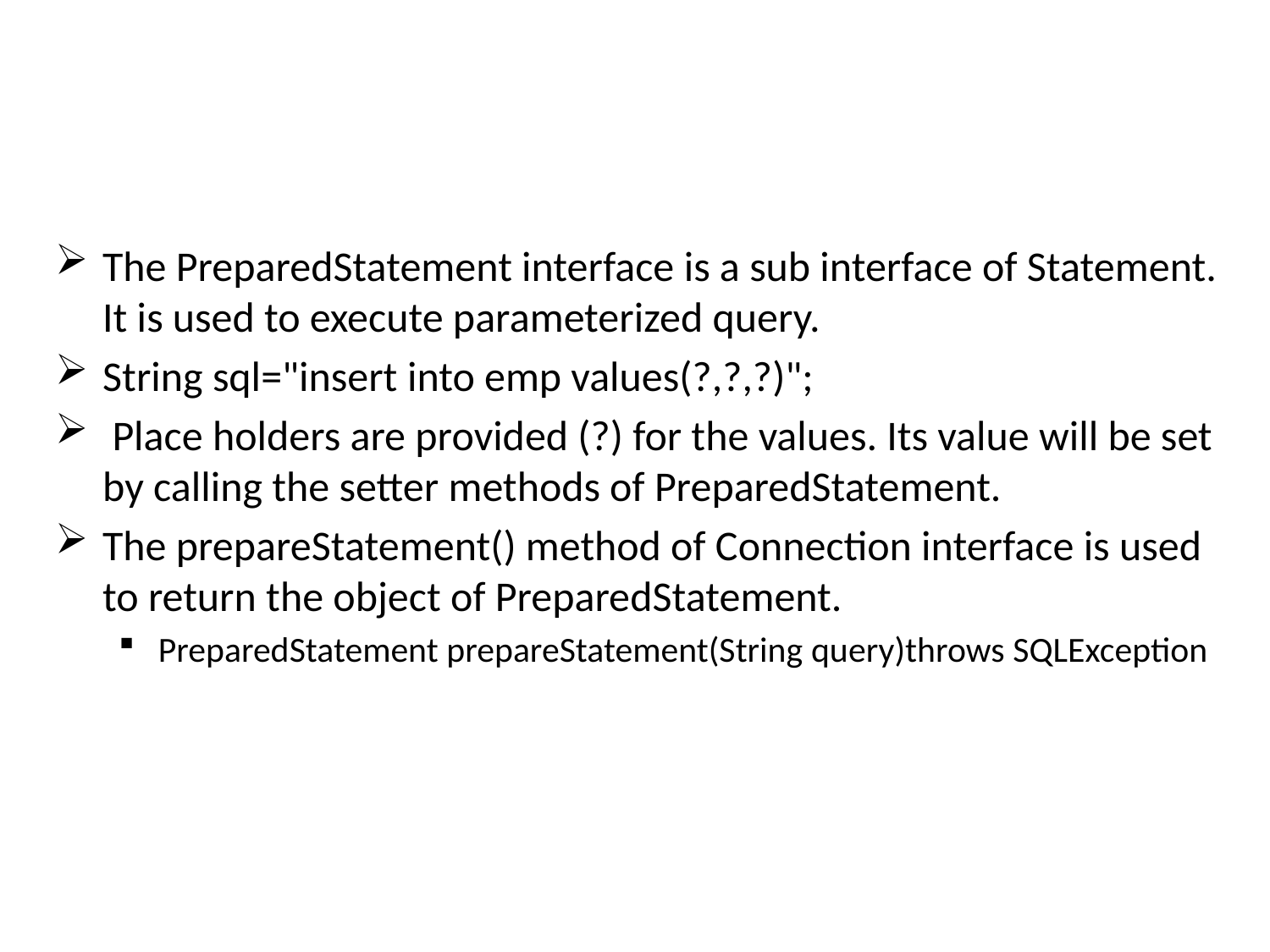

The PreparedStatement interface is a sub interface of Statement. It is used to execute parameterized query.
String sql="insert into emp values(?,?,?)";
 Place holders are provided (?) for the values. Its value will be set by calling the setter methods of PreparedStatement.
The prepareStatement() method of Connection interface is used to return the object of PreparedStatement.
PreparedStatement prepareStatement(String query)throws SQLException